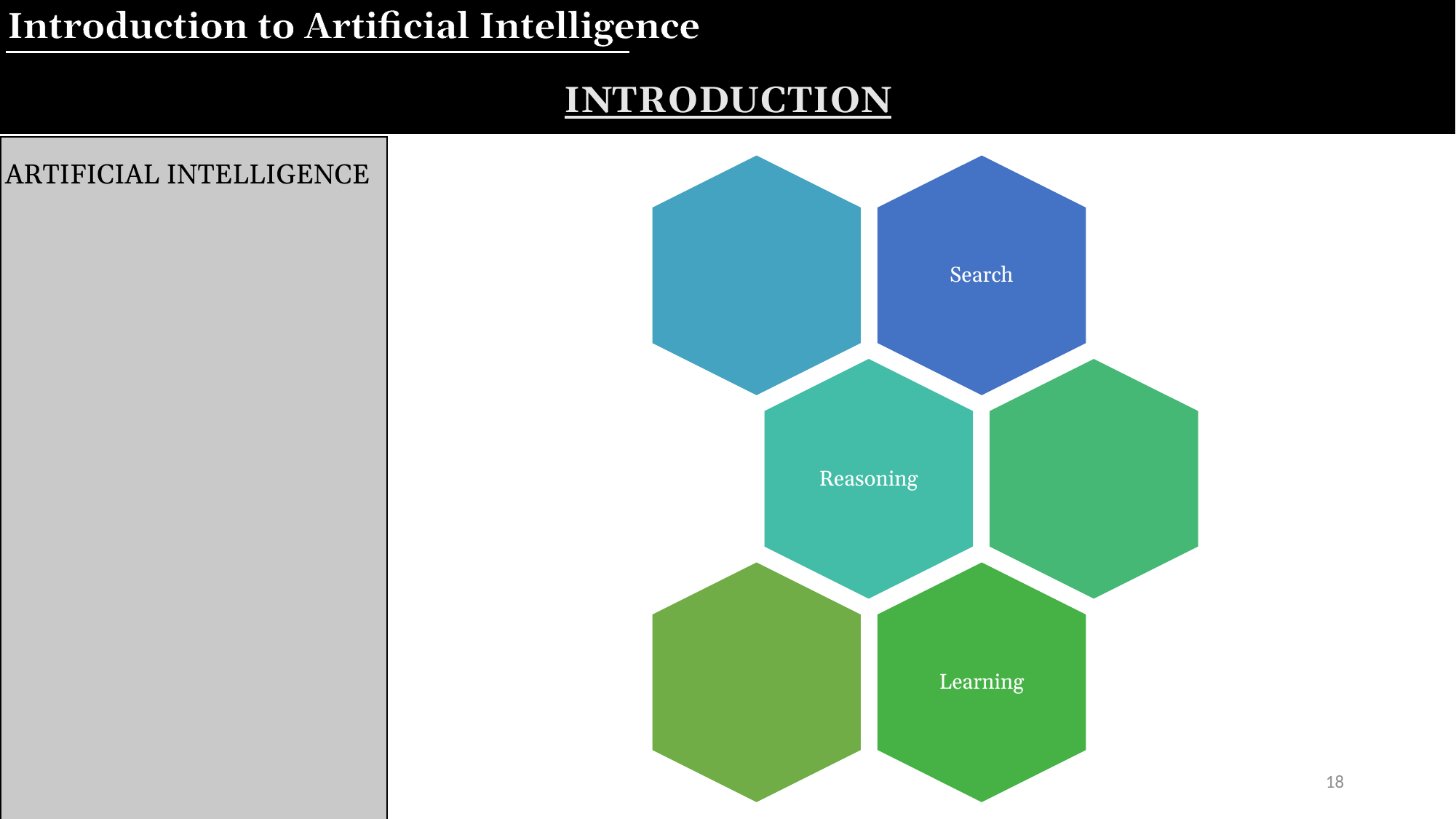

Introduction to Artificial Intelligence
Introduction

Artificial Intelligence
Search

Reasoning

Learning

18